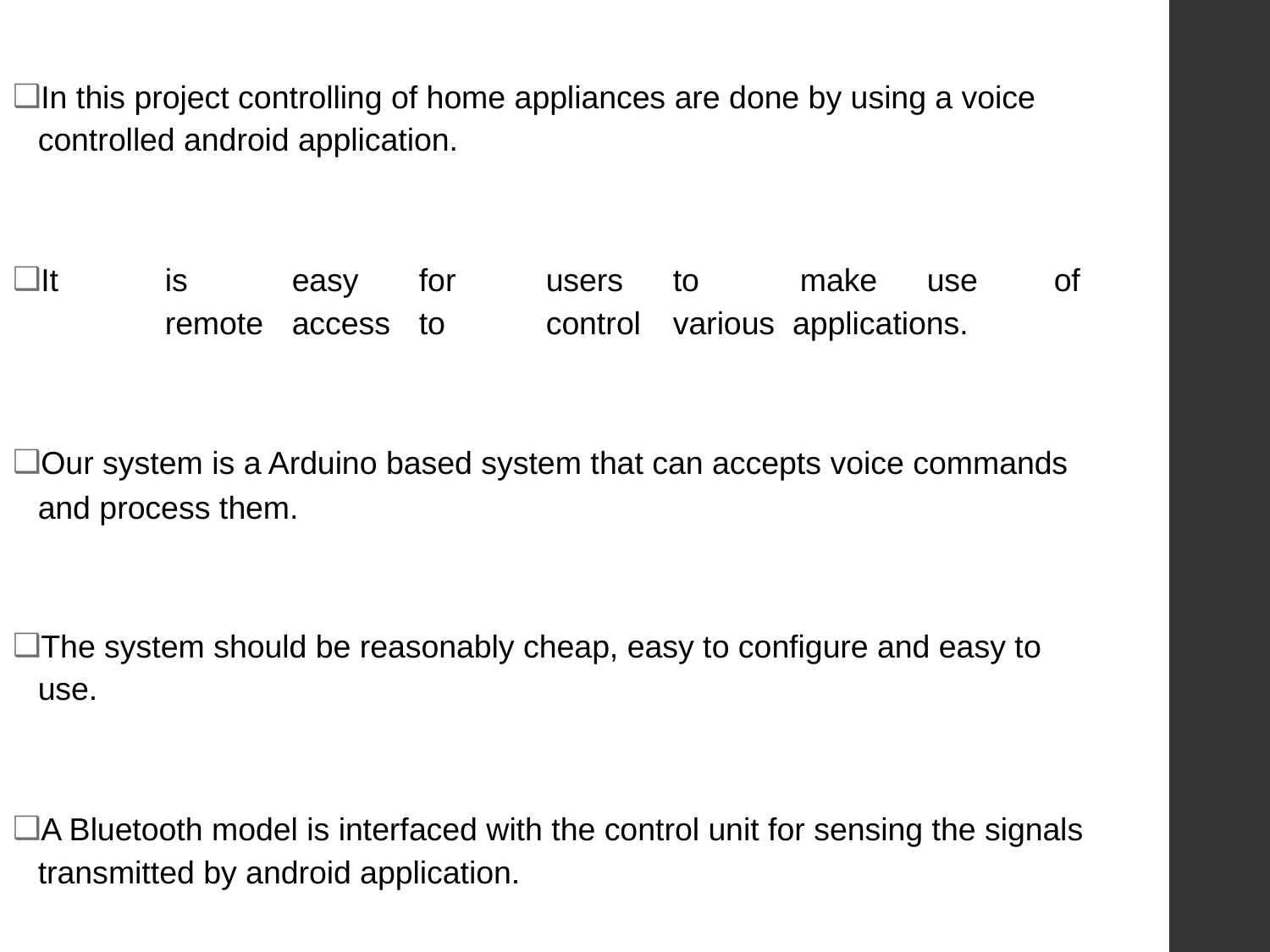

In this project controlling of home appliances are done by using a voice  controlled android application.

It	is	easy	for	users	to	make	use	of	remote	access	to	control	various  applications.

Our system is a Arduino based system that can accepts voice commands  and process them.

The system should be reasonably cheap, easy to configure and easy to  use.

A Bluetooth model is interfaced with the control unit for sensing the signals  transmitted by android application.